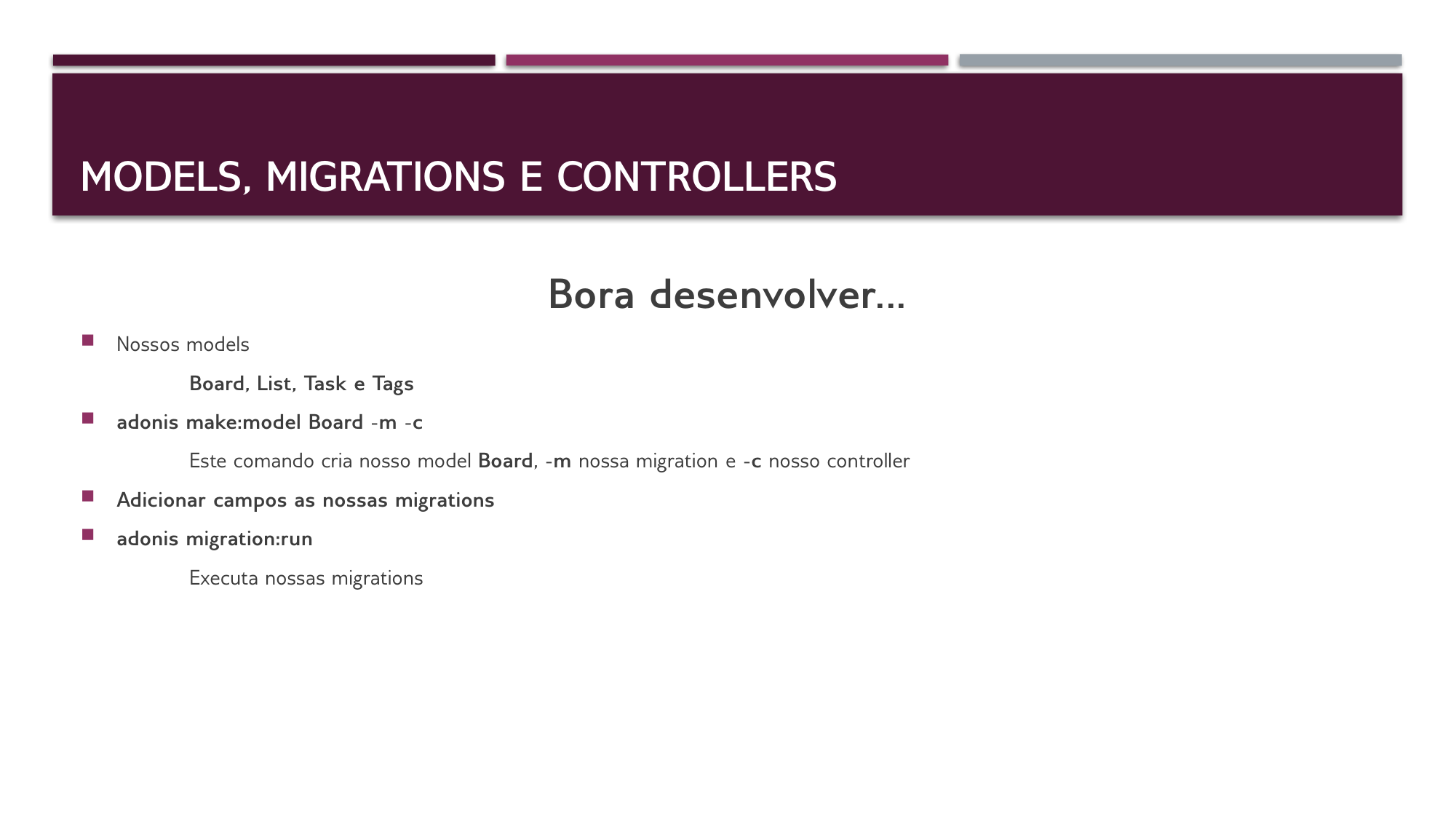

# Models, migrations e controllers
Bora desenvolver...
Nossos models
	Board, List, Task e Tags
adonis make:model Board -m -c
	Este comando cria nosso model Board, -m nossa migration e -c nosso controller
Adicionar campos as nossas migrations
adonis migration:run
	Executa nossas migrations